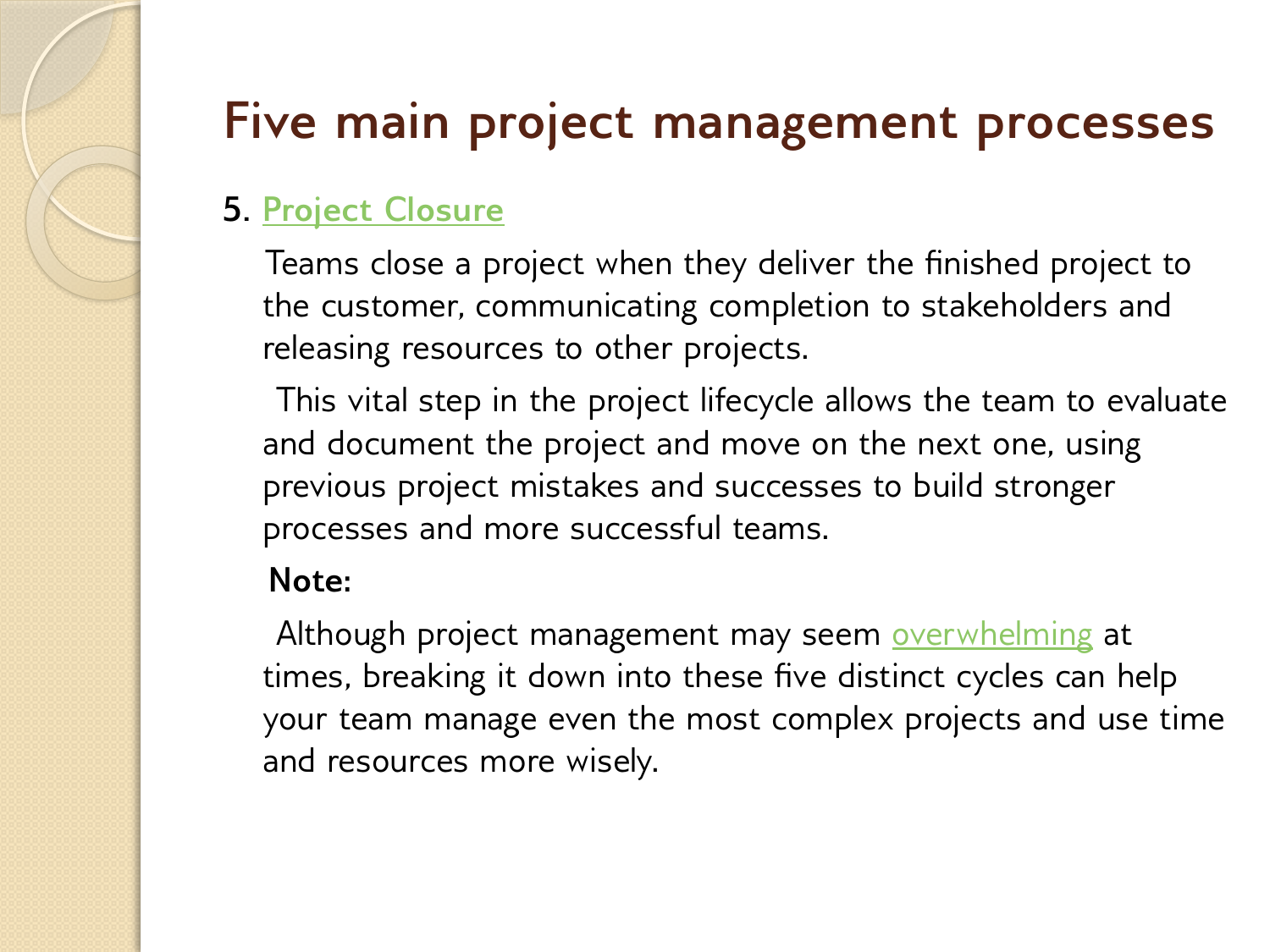

# Five main project management processes
5. Project Closure
    Teams close a project when they deliver the finished project to the customer, communicating completion to stakeholders and releasing resources to other projects.
     This vital step in the project lifecycle allows the team to evaluate and document the project and move on the next one, using previous project mistakes and successes to build stronger processes and more successful teams.
    Note:
     Although project management may seem overwhelming at times, breaking it down into these five distinct cycles can help your team manage even the most complex projects and use time and resources more wisely.